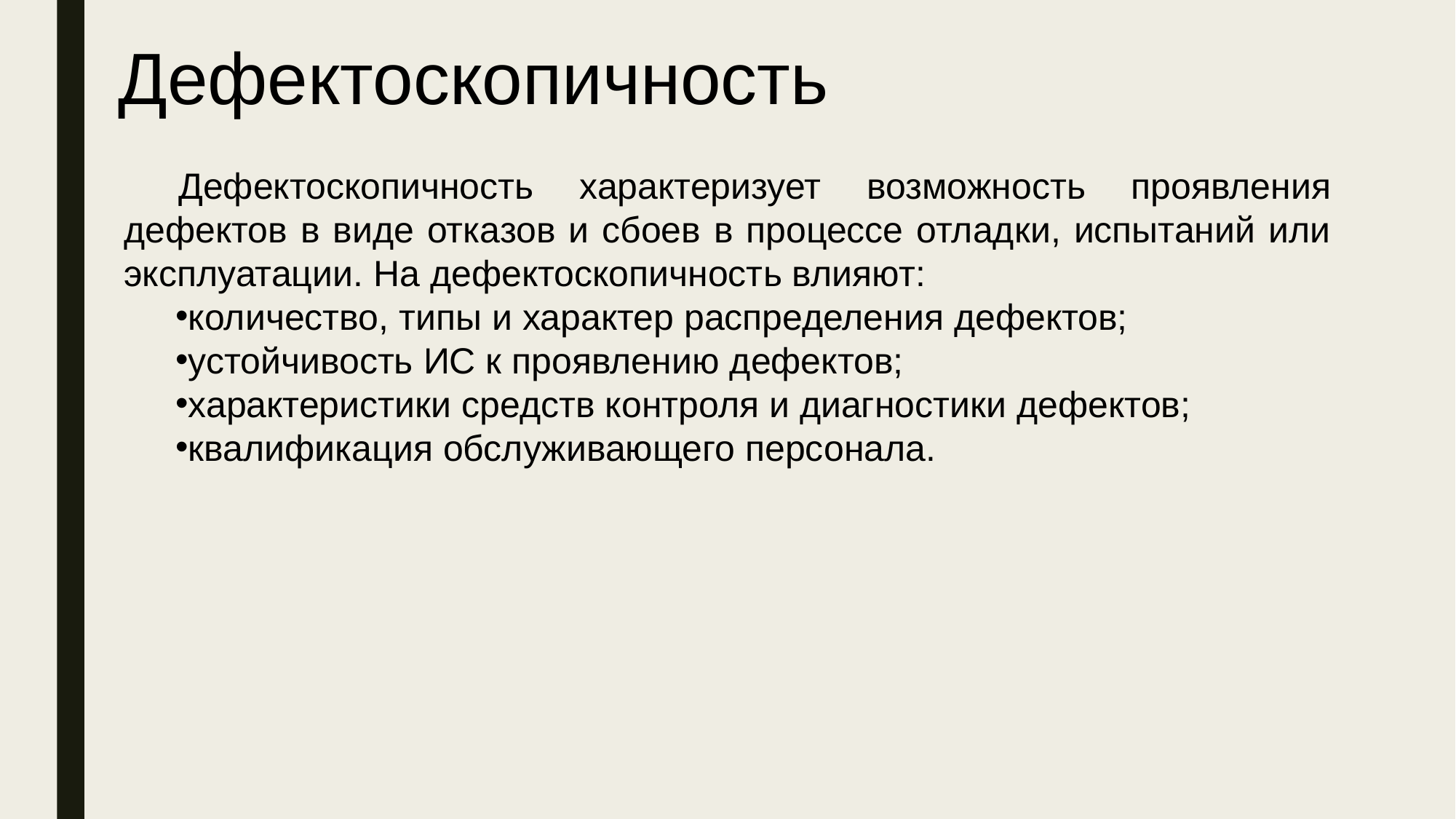

Дефектоскопичность
Дефектоскопичность характеризует возможность проявления дефектов в виде отказов и сбоев в процессе отладки, испытаний или эксплуатации. На дефектоскопичность влияют:
количество, типы и характер распределения дефектов;
устойчивость ИС к проявлению дефектов;
характеристики средств контроля и диагностики дефектов;
квалификация обслуживающего персонала.